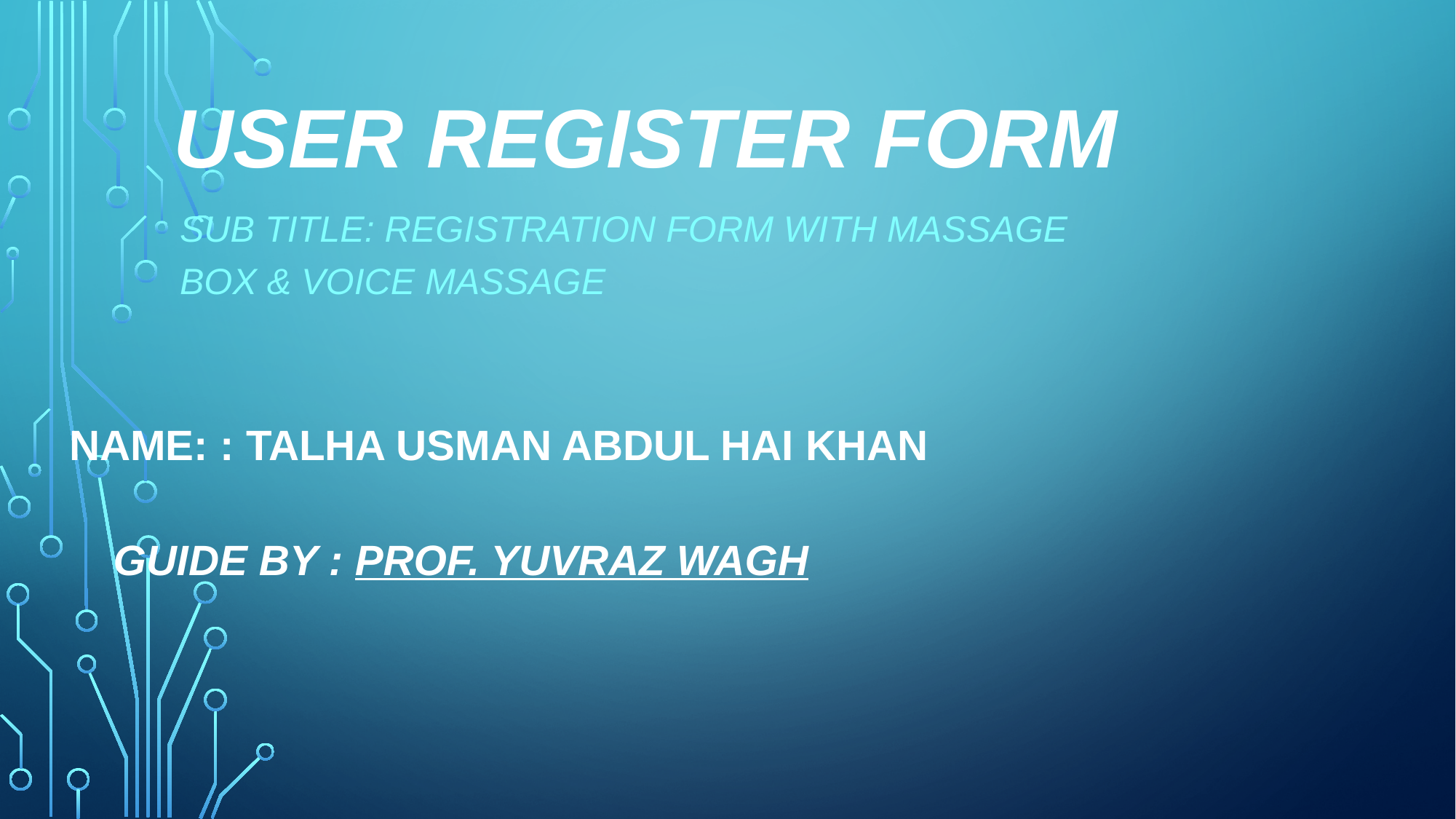

# USER REGISTER FORM
SUB TITLE: REGISTRATION FORM WITH MASSAGE BOX & VOICE MASSAGE
NAME: : TALHA USMAN ABDUL HAI KHAN
GUIDE BY : PROF. YUVRAZ WAGH